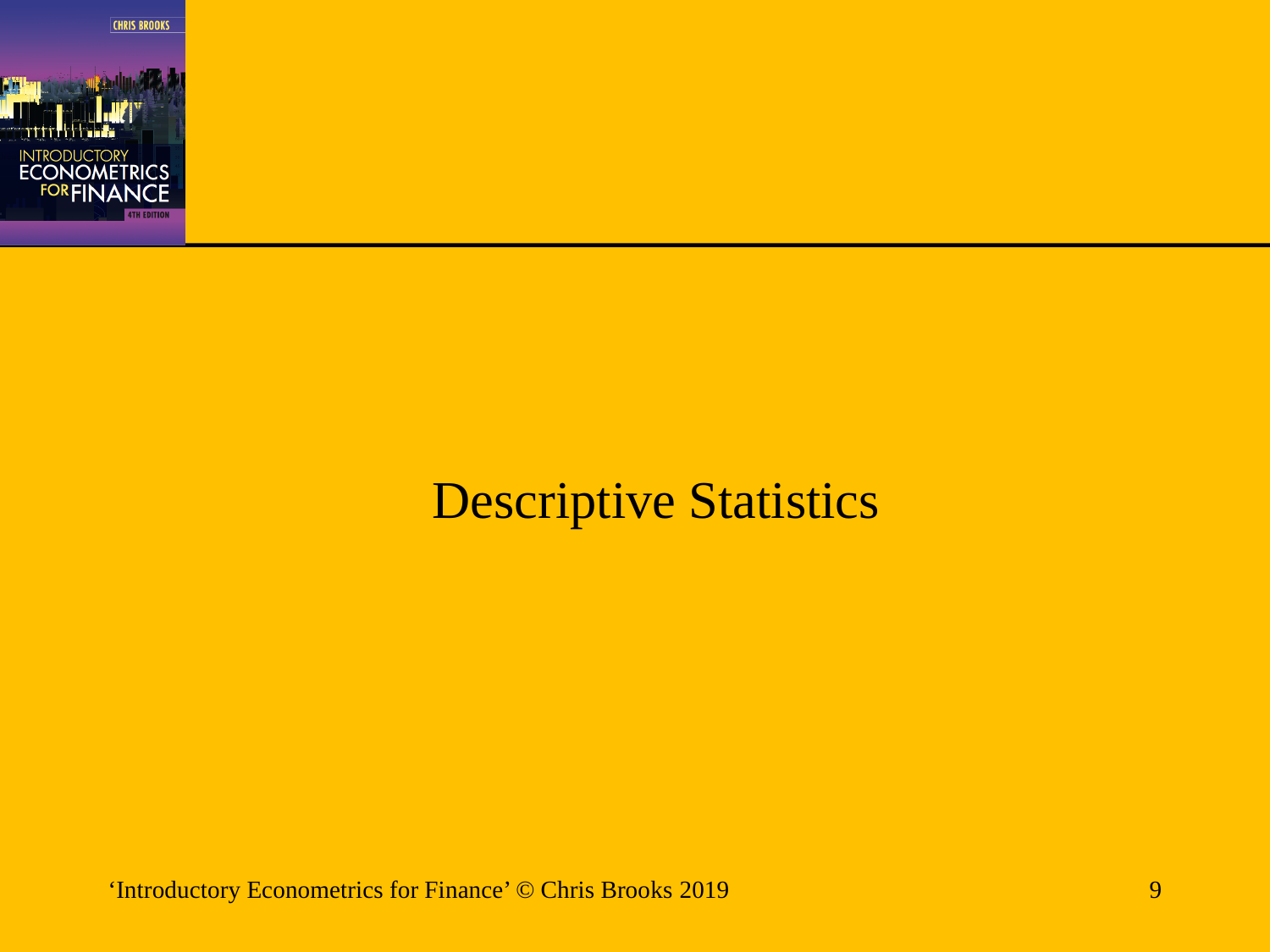

Descriptive Statistics
‘Introductory Econometrics for Finance’ © Chris Brooks 2019
9